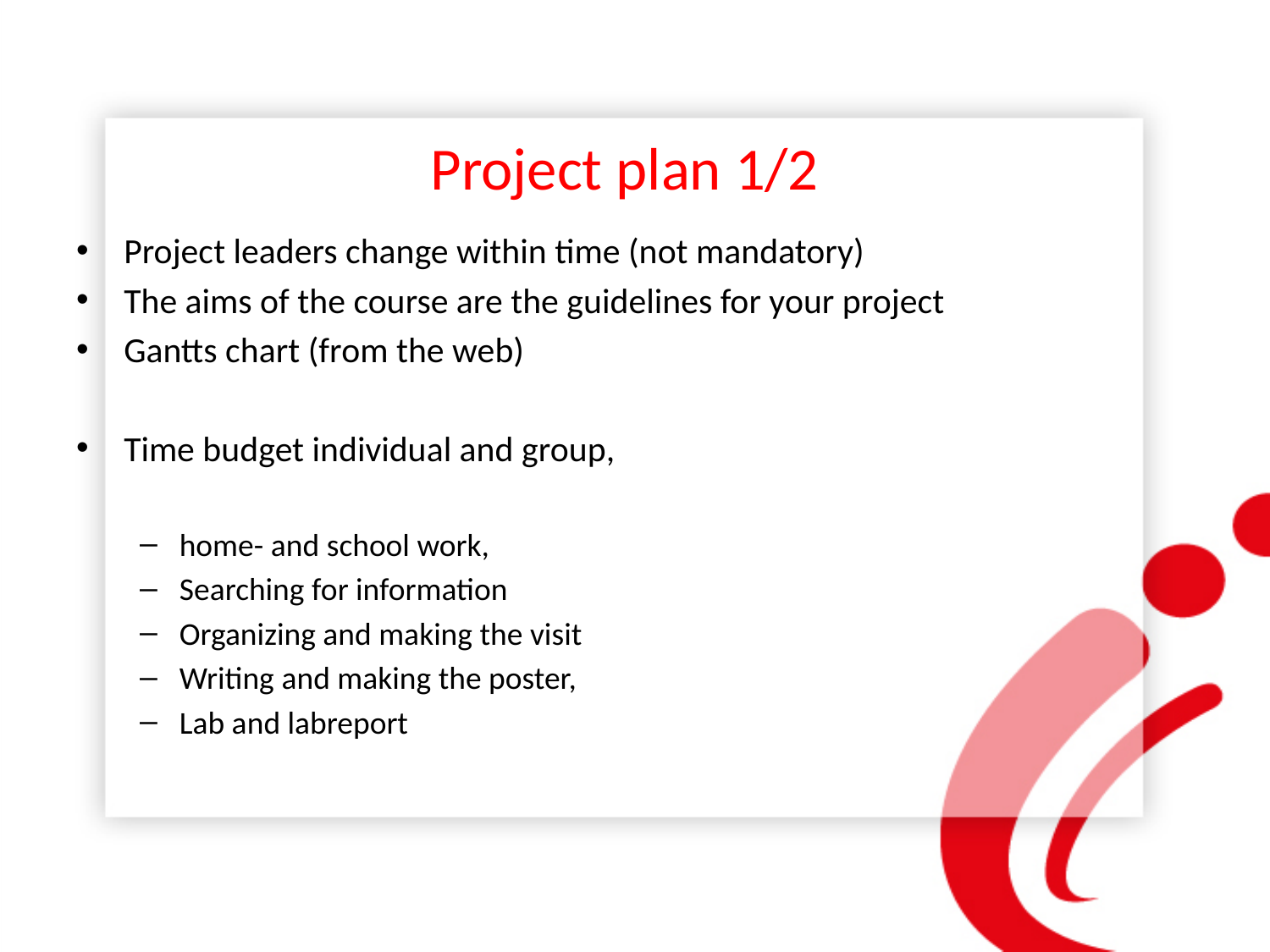

# Project plan 1/2
Project leaders change within time (not mandatory)
The aims of the course are the guidelines for your project
Gantts chart (from the web)

Time budget individual and group,

home- and school work,
Searching for information
Organizing and making the visit
Writing and making the poster,
Lab and labreport